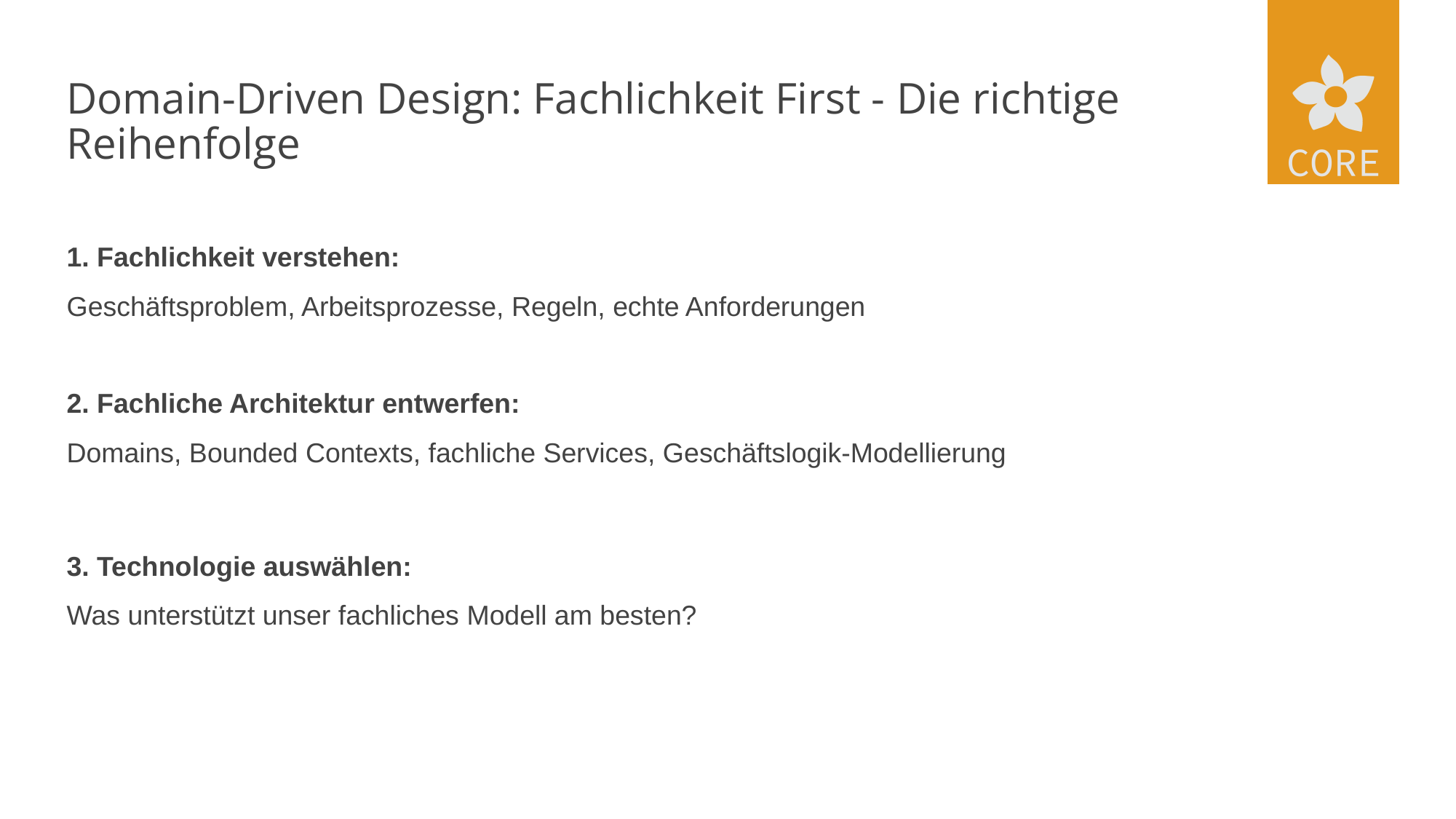

# Domain-Driven Design: Fachlichkeit First - Die richtige Reihenfolge
1. Fachlichkeit verstehen:
Geschäftsproblem, Arbeitsprozesse, Regeln, echte Anforderungen
2. Fachliche Architektur entwerfen:
Domains, Bounded Contexts, fachliche Services, Geschäftslogik-Modellierung
3. Technologie auswählen:
Was unterstützt unser fachliches Modell am besten?